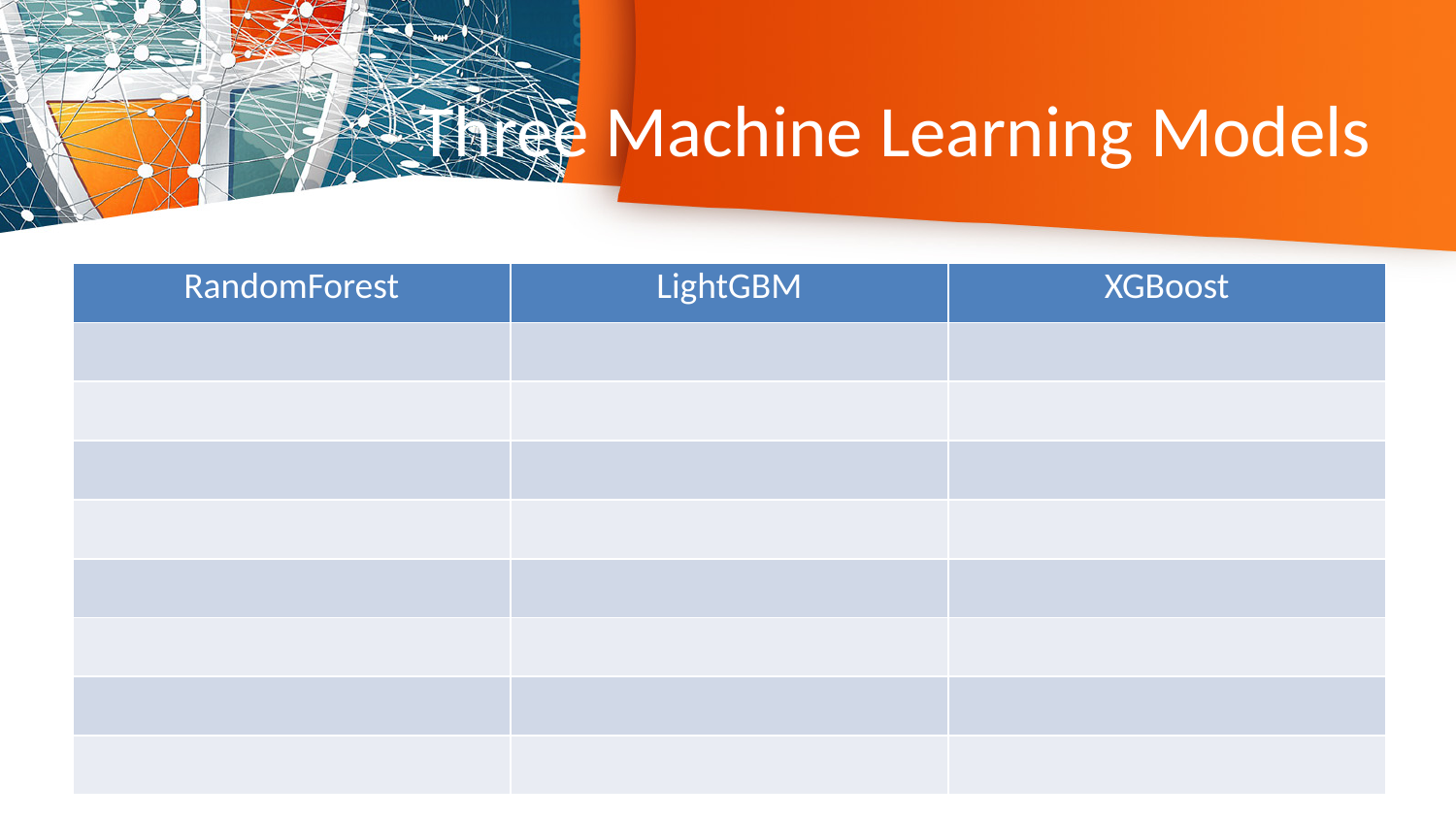

# Three Machine Learning Models
| RandomForest | LightGBM | XGBoost |
| --- | --- | --- |
|  |  |  |
|  |  |  |
|  |  |  |
|  |  |  |
|  |  |  |
|  |  |  |
|  |  |  |
|  |  |  |